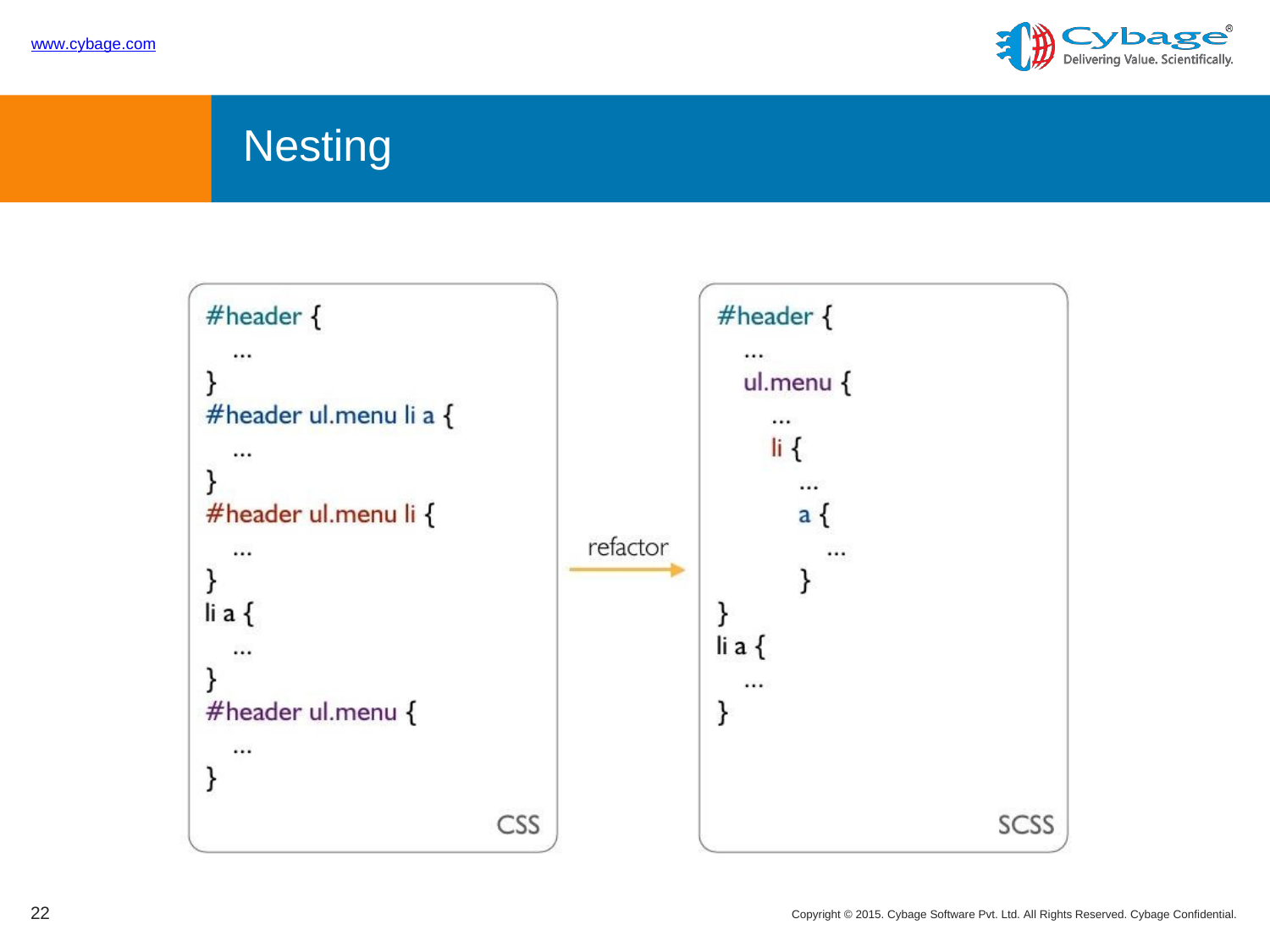

www.cybage.com

Nesting

22
Copyright © 2015. Cybage Software Pvt. Ltd. All Rights Reserved. Cybage Confidential.